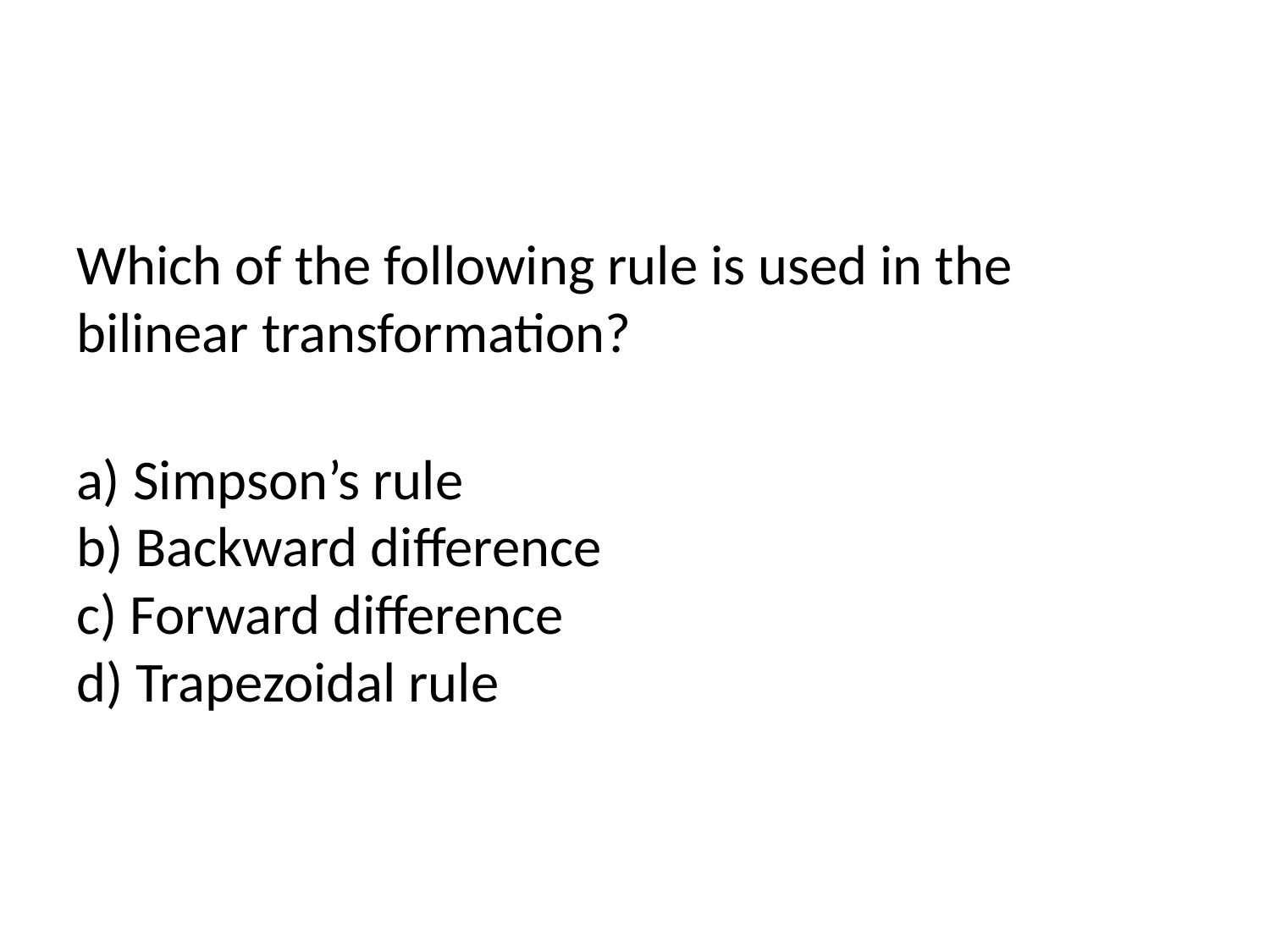

#
Which of the following rule is used in the bilinear transformation?
a) Simpson’s rule
b) Backward difference
c) Forward difference
d) Trapezoidal rule